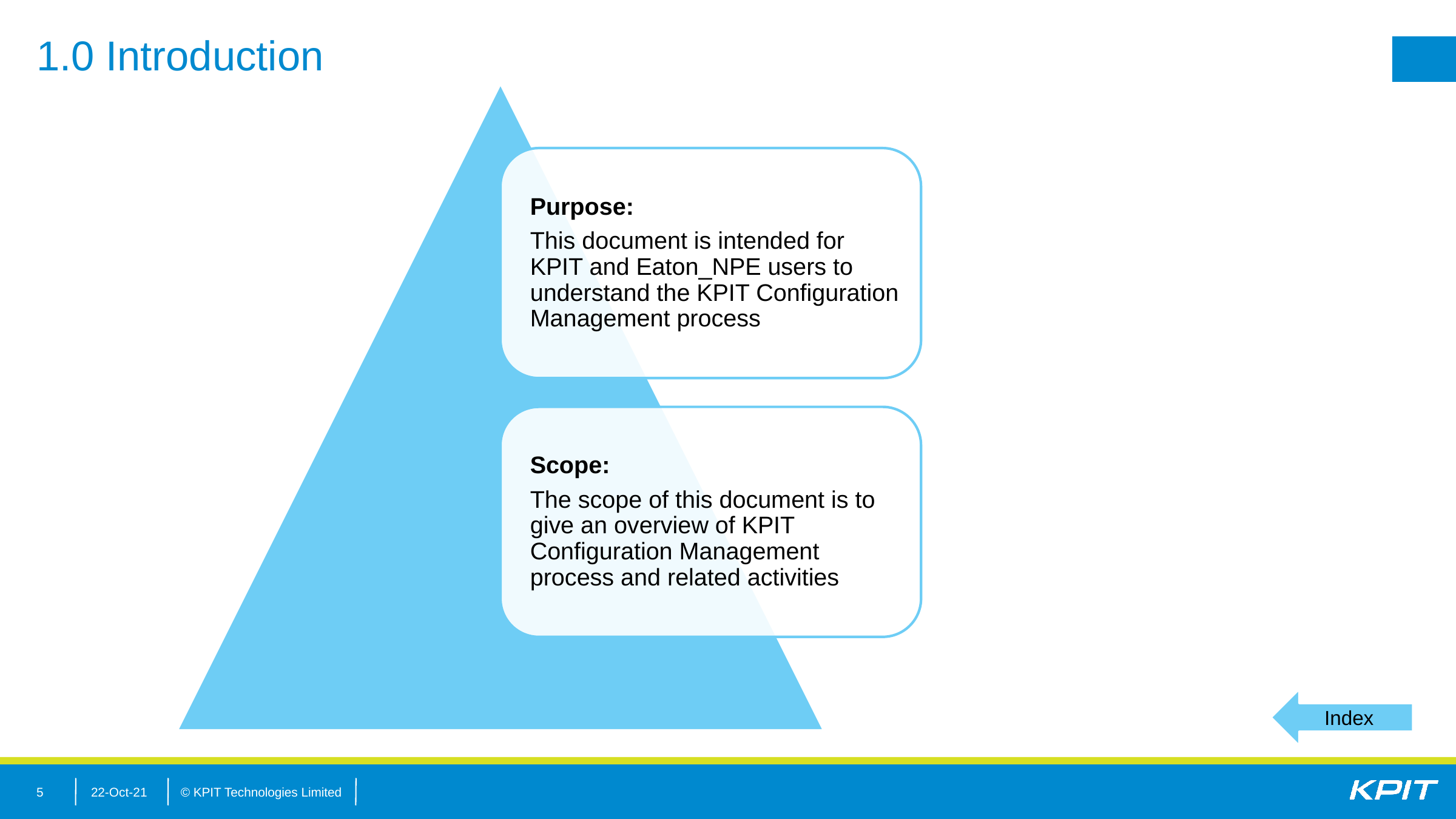

1.0 Introduction
Purpose:
This document is intended for KPIT and Eaton_NPE users to understand the KPIT Configuration Management process
Scope:
The scope of this document is to give an overview of KPIT Configuration Management process and related activities
Index
5
22-Oct-21